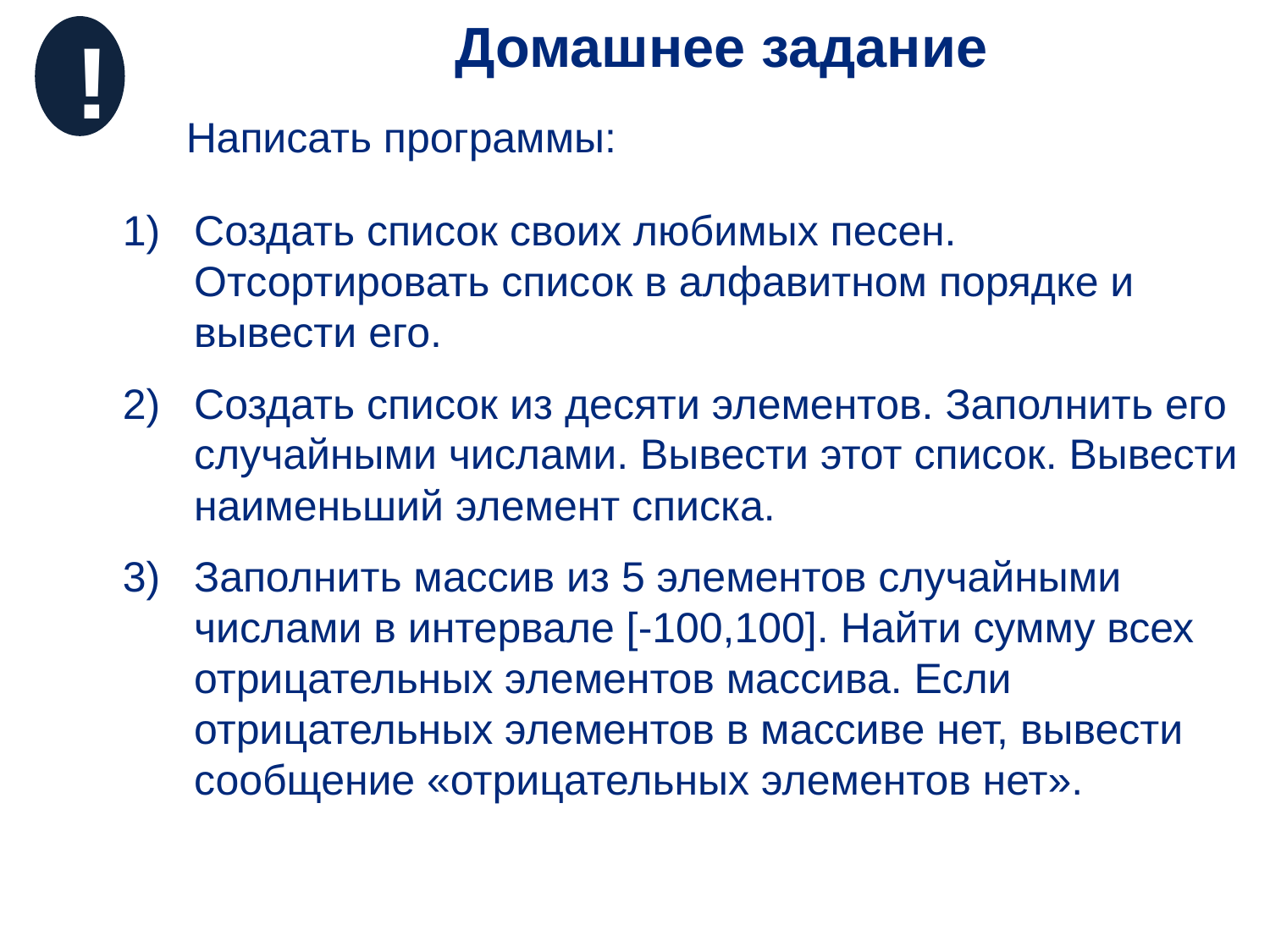

Домашнее задание
Написать программы:
Создать список своих любимых песен. Отсортировать список в алфавитном порядке и вывести его.
Создать список из десяти элементов. Заполнить его случайными числами. Вывести этот список. Вывести наименьший элемент списка.
Заполнить массив из 5 элементов случайными числами в интервале [-100,100]. Найти сумму всех отрицательных элементов массива. Если отрицательных элементов в массиве нет, вывести сообщение «отрицательных элементов нет».

!